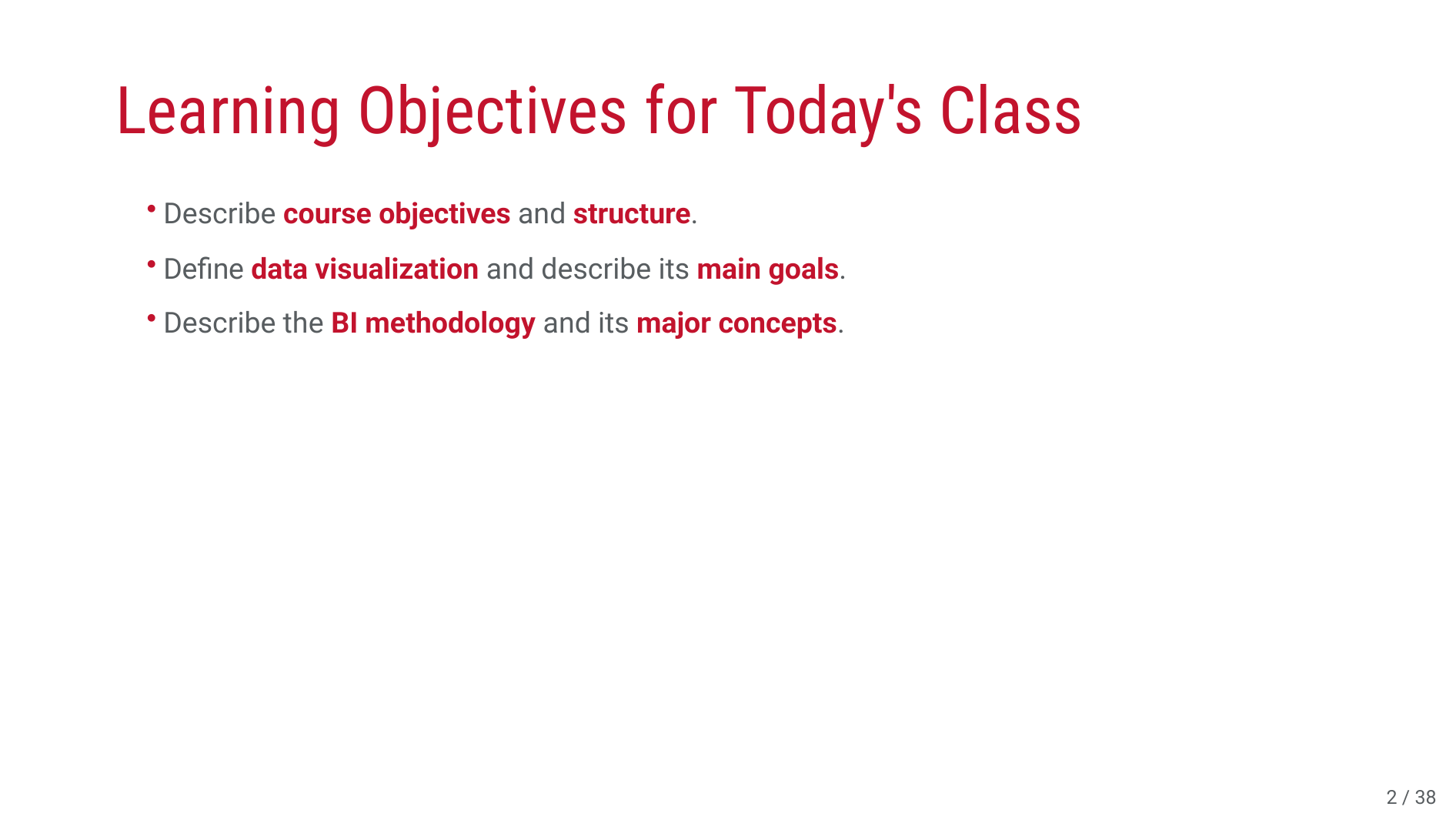

# Learning Objectives for Today's Class
Describe course objectives and structure.
Define data visualization and describe its main goals.
Describe the BI methodology and its major concepts.
2 / 38